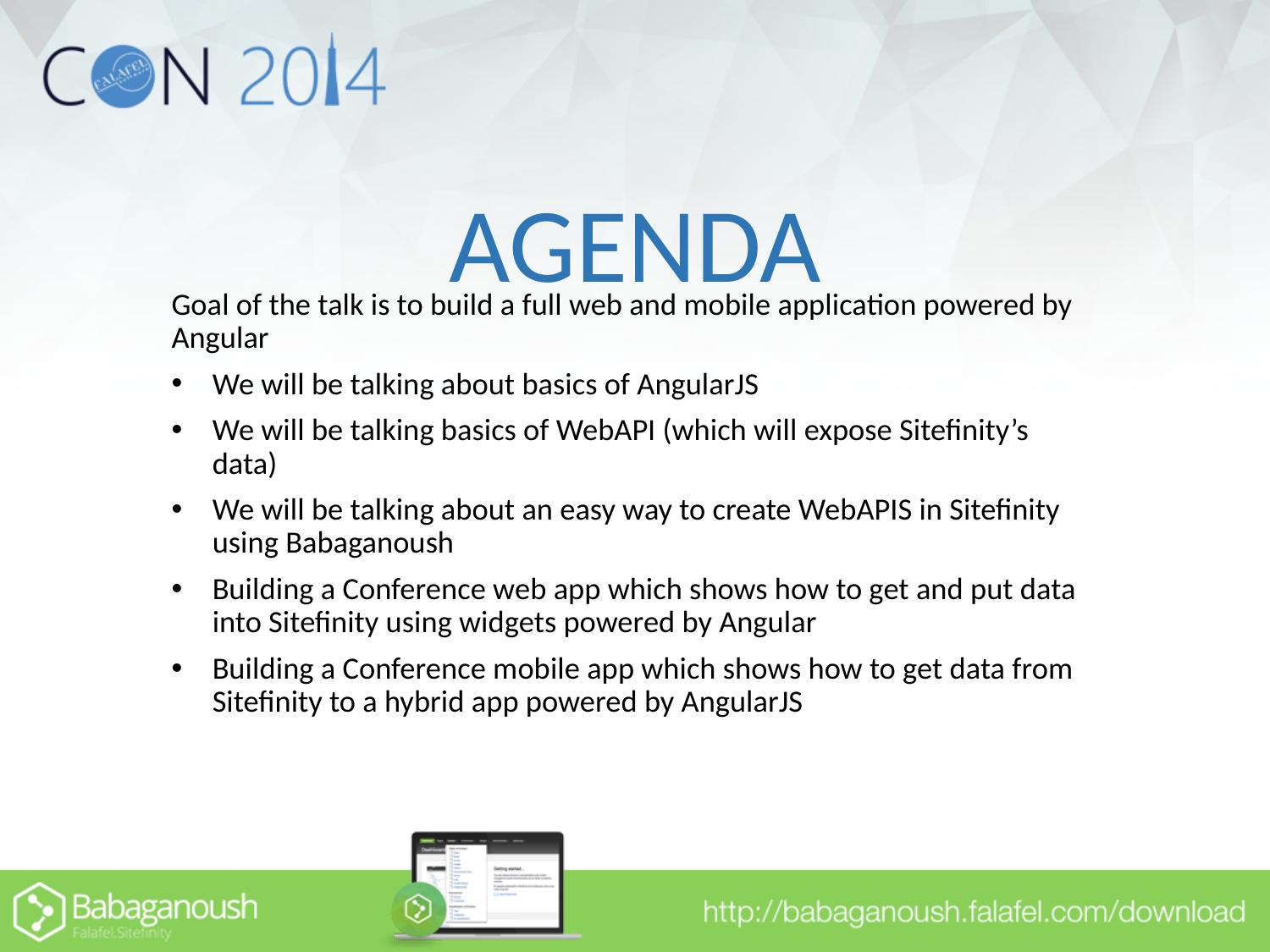

# AGENDA
Goal of the talk is to build a full web and mobile application powered by Angular
We will be talking about basics of AngularJS
We will be talking basics of WebAPI (which will expose Sitefinity’s data)
We will be talking about an easy way to create WebAPIS in Sitefinity using Babaganoush
Building a Conference web app which shows how to get and put data into Sitefinity using widgets powered by Angular
Building a Conference mobile app which shows how to get data from Sitefinity to a hybrid app powered by AngularJS